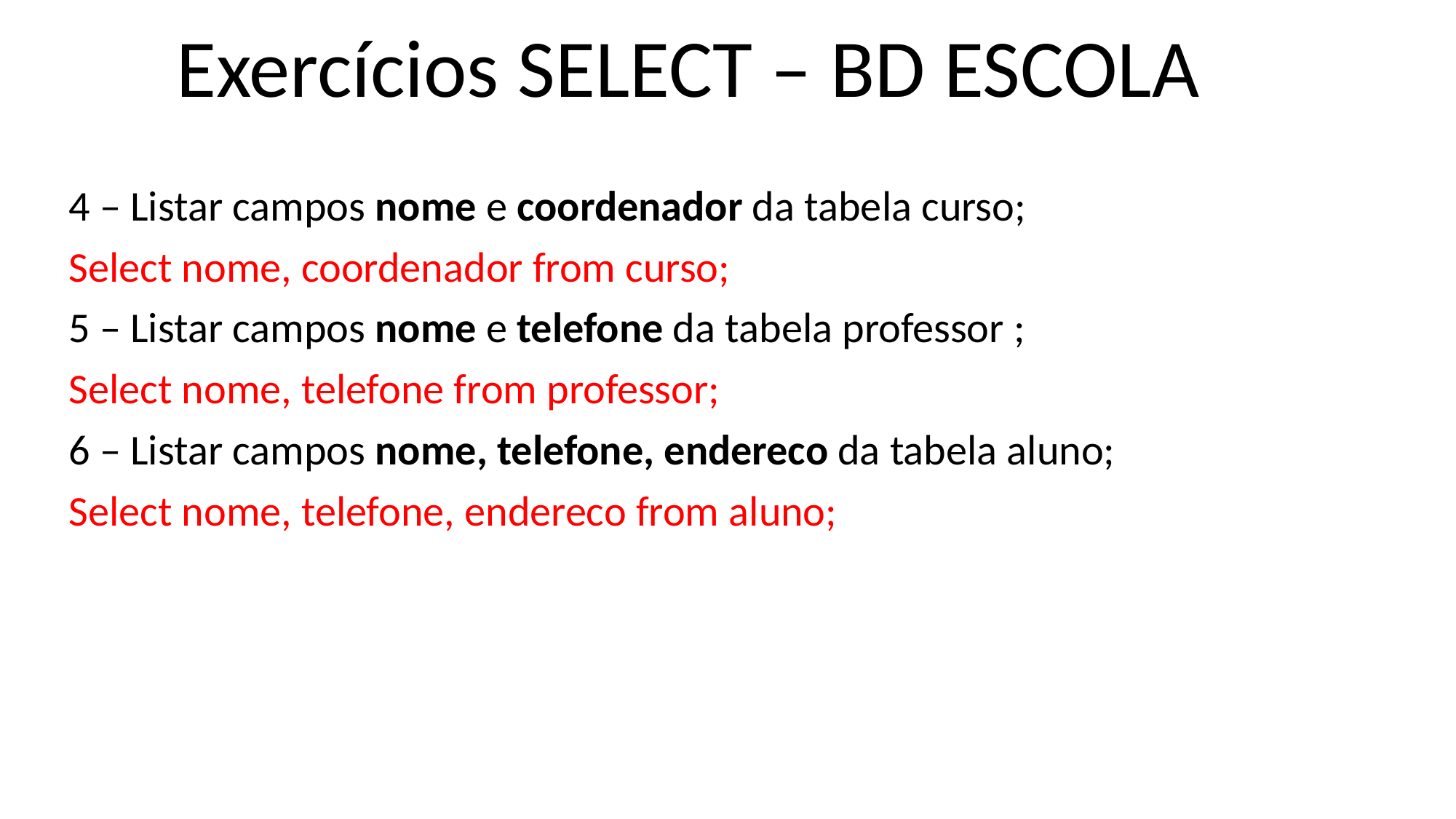

# Exercícios SELECT – BD ESCOLA
4 – Listar campos nome e coordenador da tabela curso;
Select nome, coordenador from curso;
5 – Listar campos nome e telefone da tabela professor ;
Select nome, telefone from professor;
6 – Listar campos nome, telefone, endereco da tabela aluno;
Select nome, telefone, endereco from aluno;